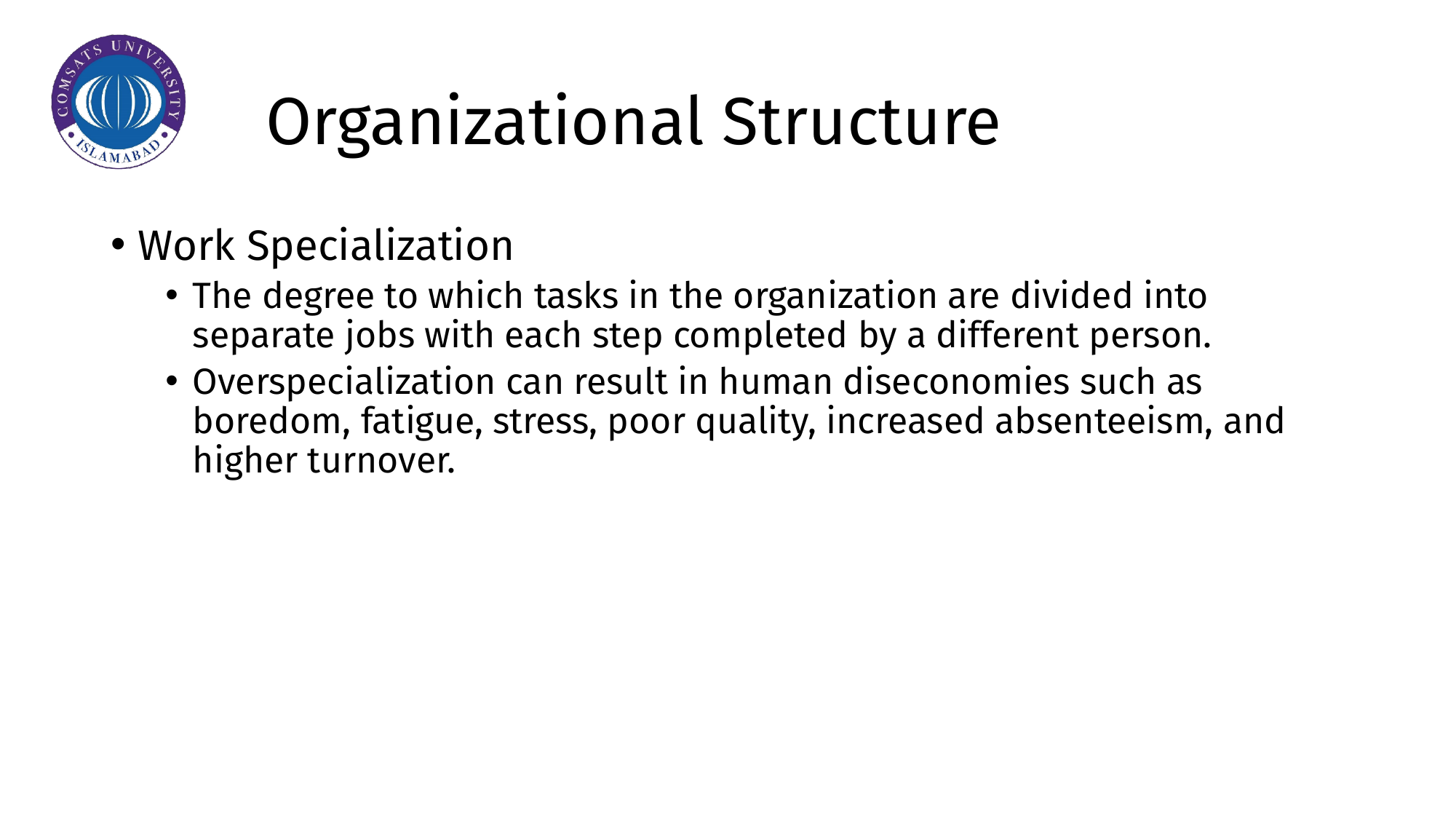

# Organizational Structure
Work Specialization
The degree to which tasks in the organization are divided into separate jobs with each step completed by a different person.
Overspecialization can result in human diseconomies such as boredom, fatigue, stress, poor quality, increased absenteeism, and higher turnover.